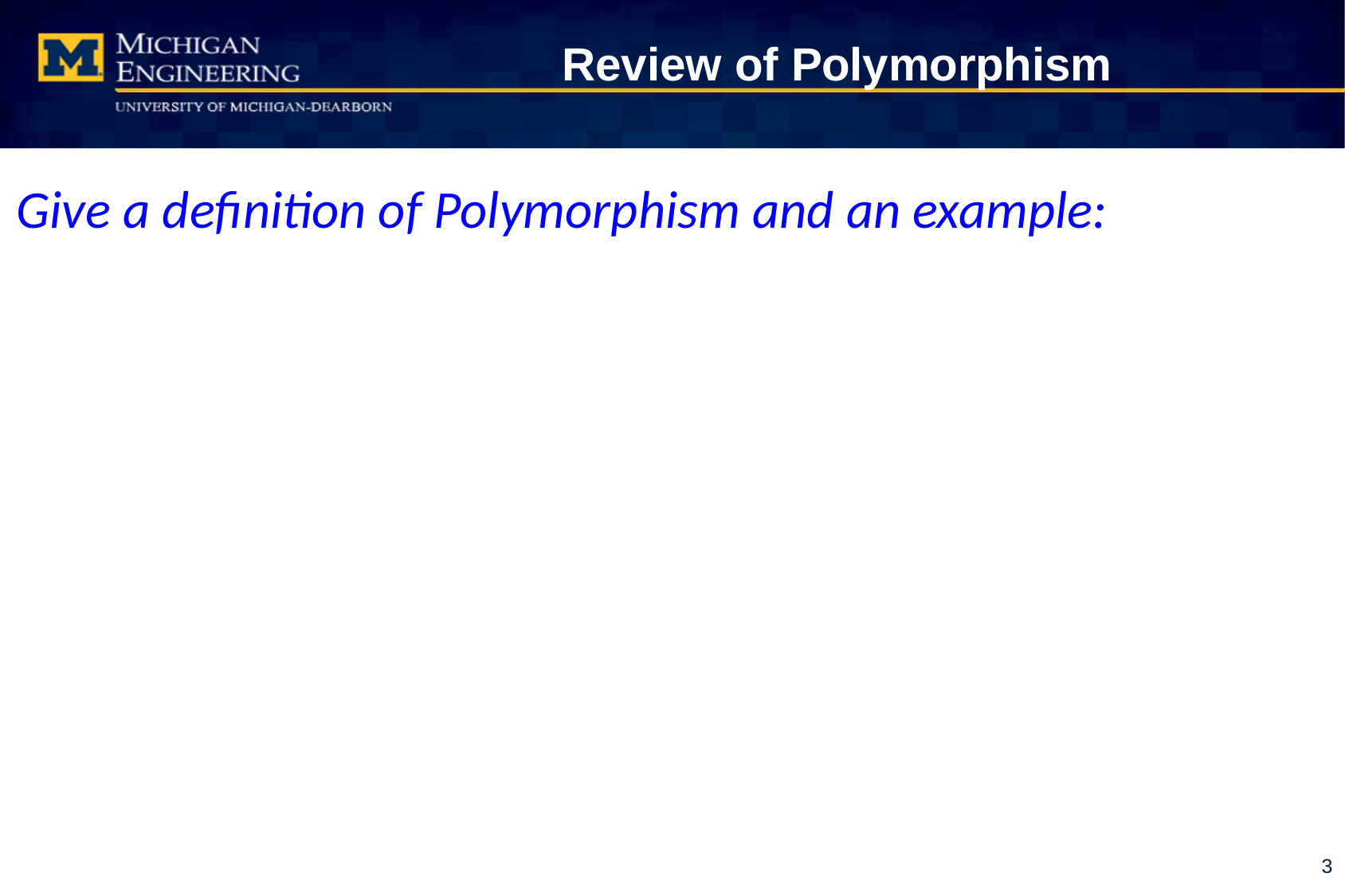

# Review of Polymorphism
Give a definition of Polymorphism and an example:
3